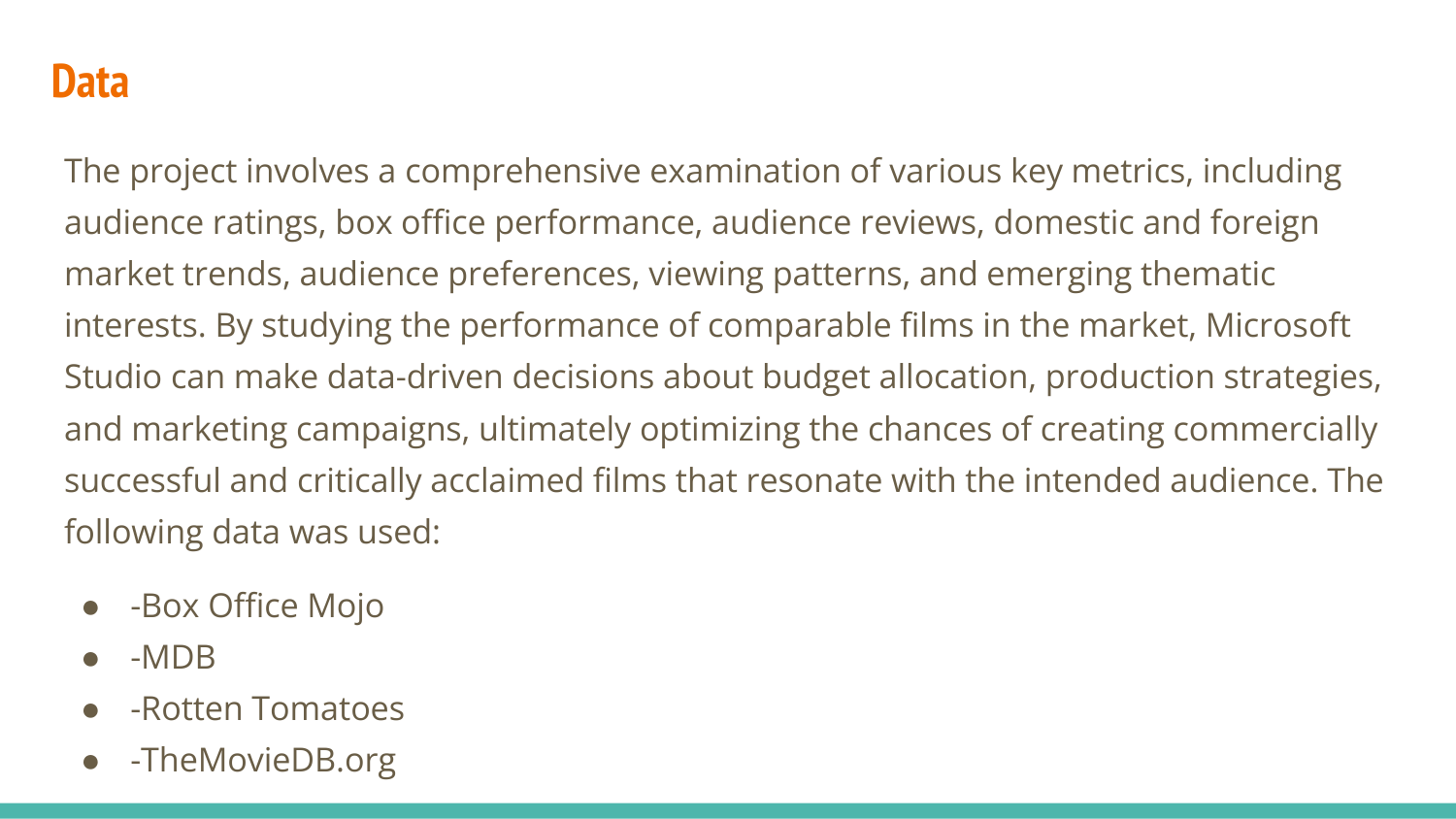

# Data
The project involves a comprehensive examination of various key metrics, including audience ratings, box office performance, audience reviews, domestic and foreign market trends, audience preferences, viewing patterns, and emerging thematic interests. By studying the performance of comparable films in the market, Microsoft Studio can make data-driven decisions about budget allocation, production strategies, and marketing campaigns, ultimately optimizing the chances of creating commercially successful and critically acclaimed films that resonate with the intended audience. The following data was used:
-Box Office Mojo
-MDB
-Rotten Tomatoes
-TheMovieDB.org